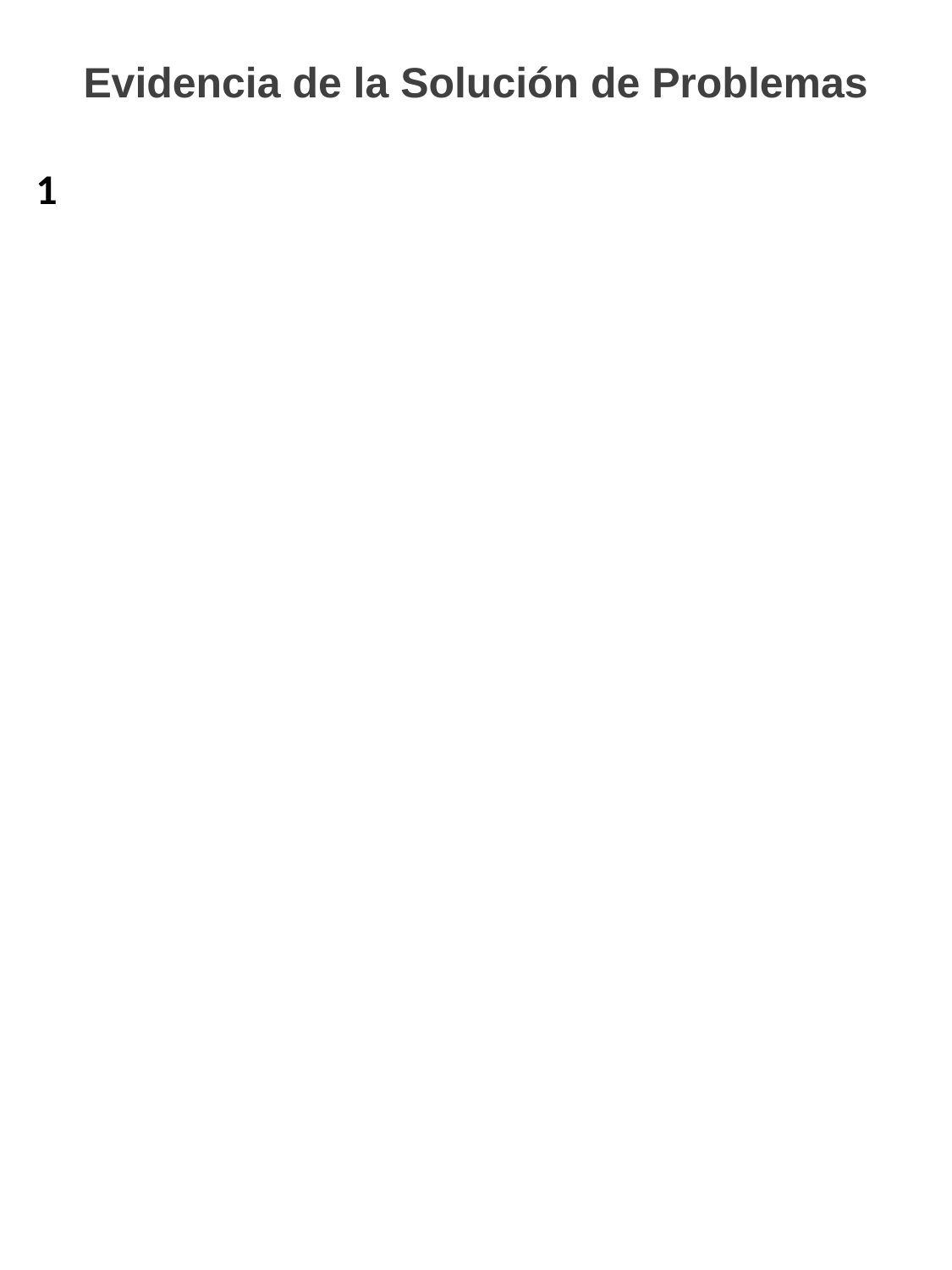

Evidencia de la Solución de Problemas
1